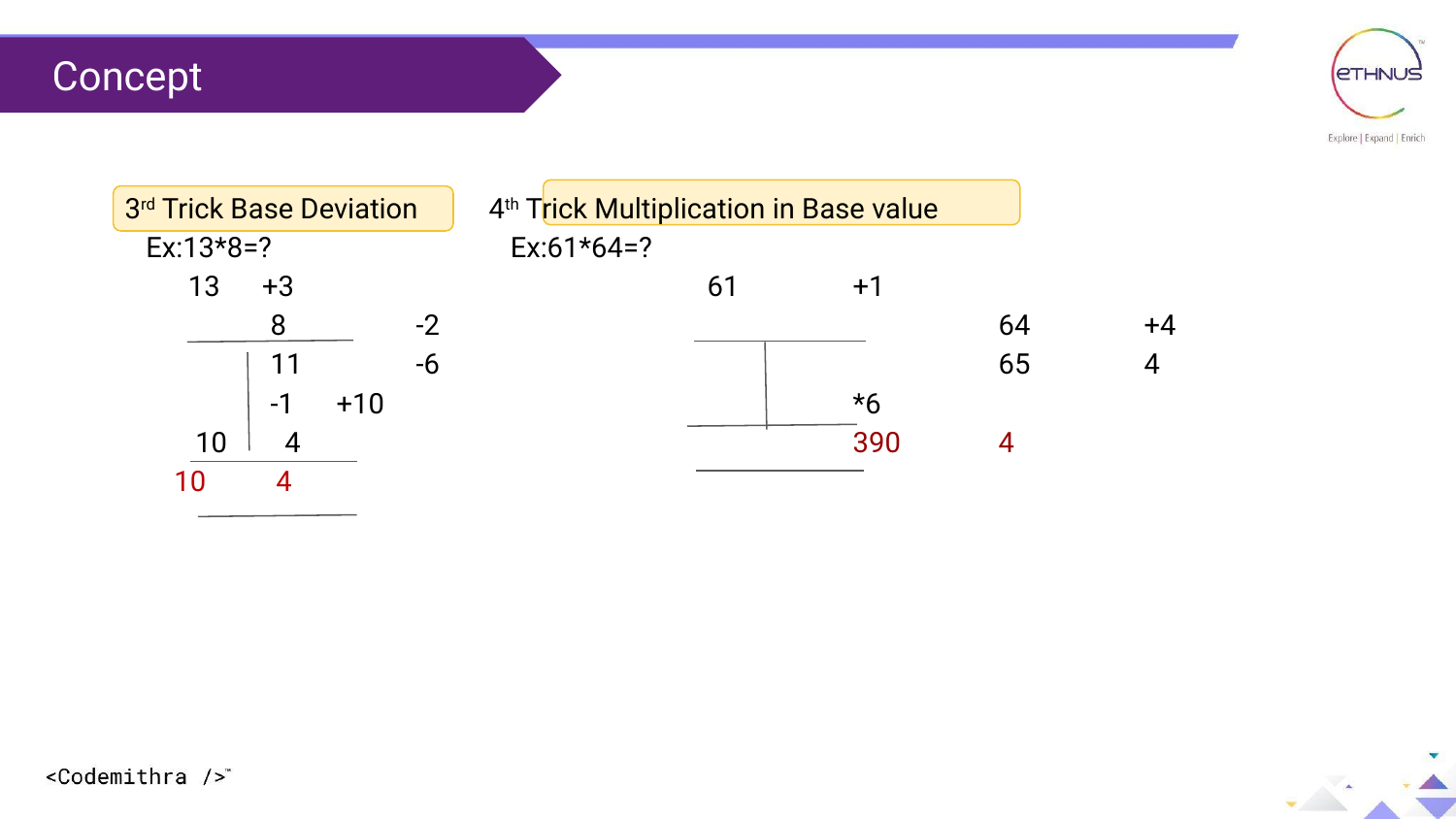

Concept

3rd Trick Base Deviation         	4th Trick Multiplication in Base value
   Ex:13*8=?                                  Ex:61*64=?
         13      +3                                     		61 	+1
        	8   	-2                                 			64  	+4
       	11   	-6                                			65  	4
        	-1      +10                               	 	*6
          10   	  4                               		  	390 	4
       10          4